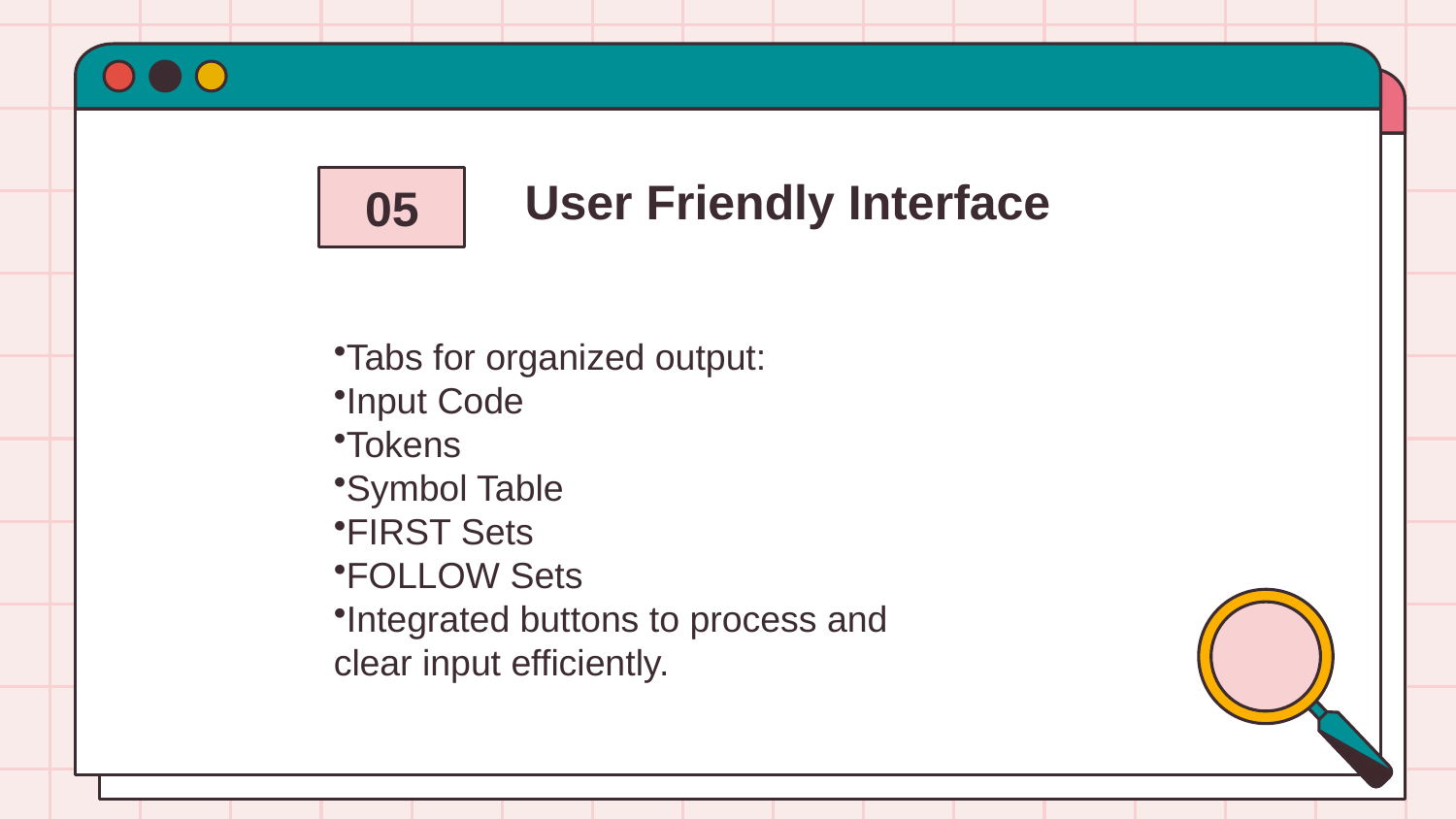

User Friendly Interface
05

Tabs for organized output:
Input Code
Tokens
Symbol Table
FIRST Sets
FOLLOW Sets
Integrated buttons to process and clear input efficiently.